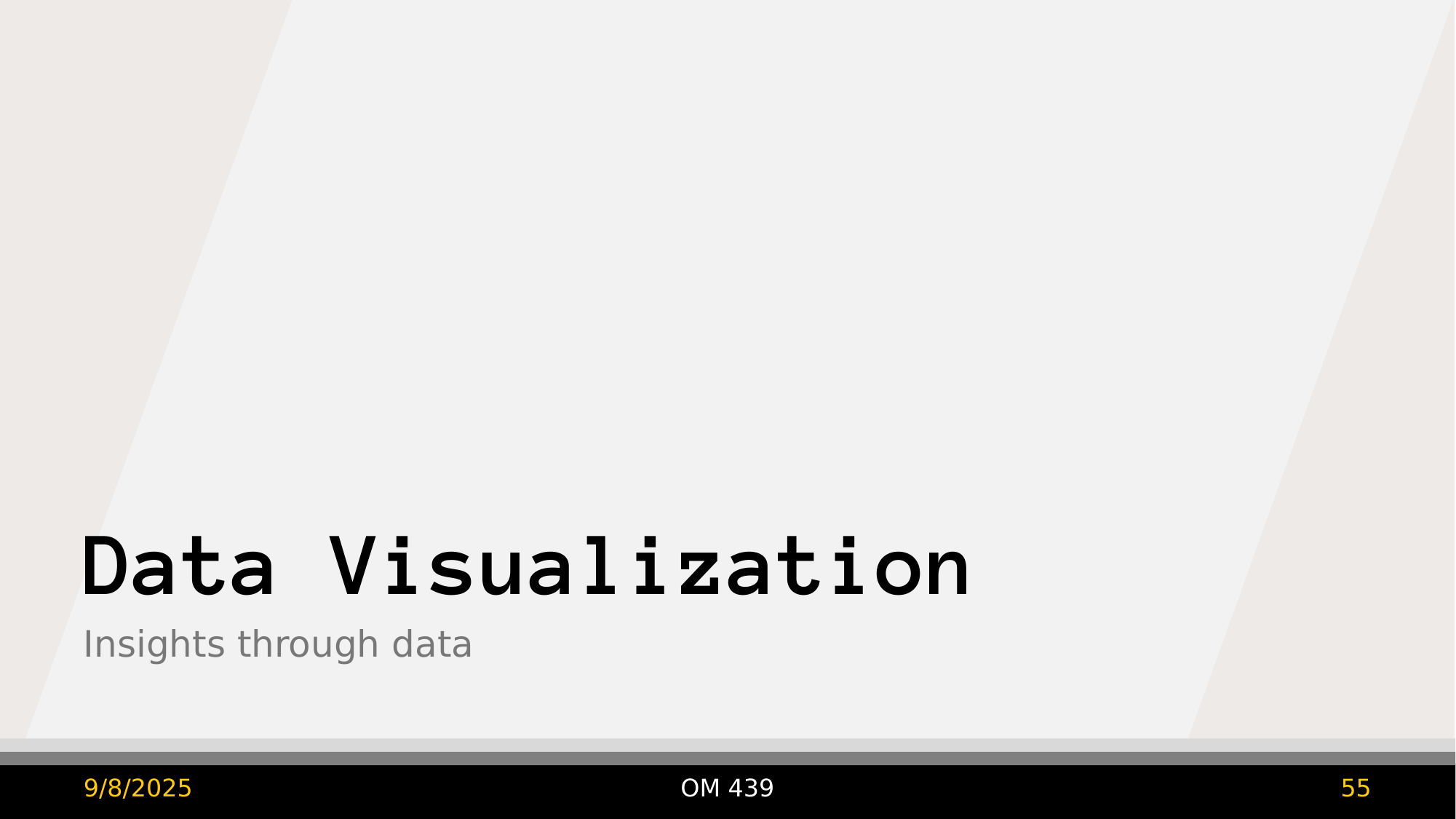

# Data Visualization
Insights through data
OM 439
9/8/2025
55